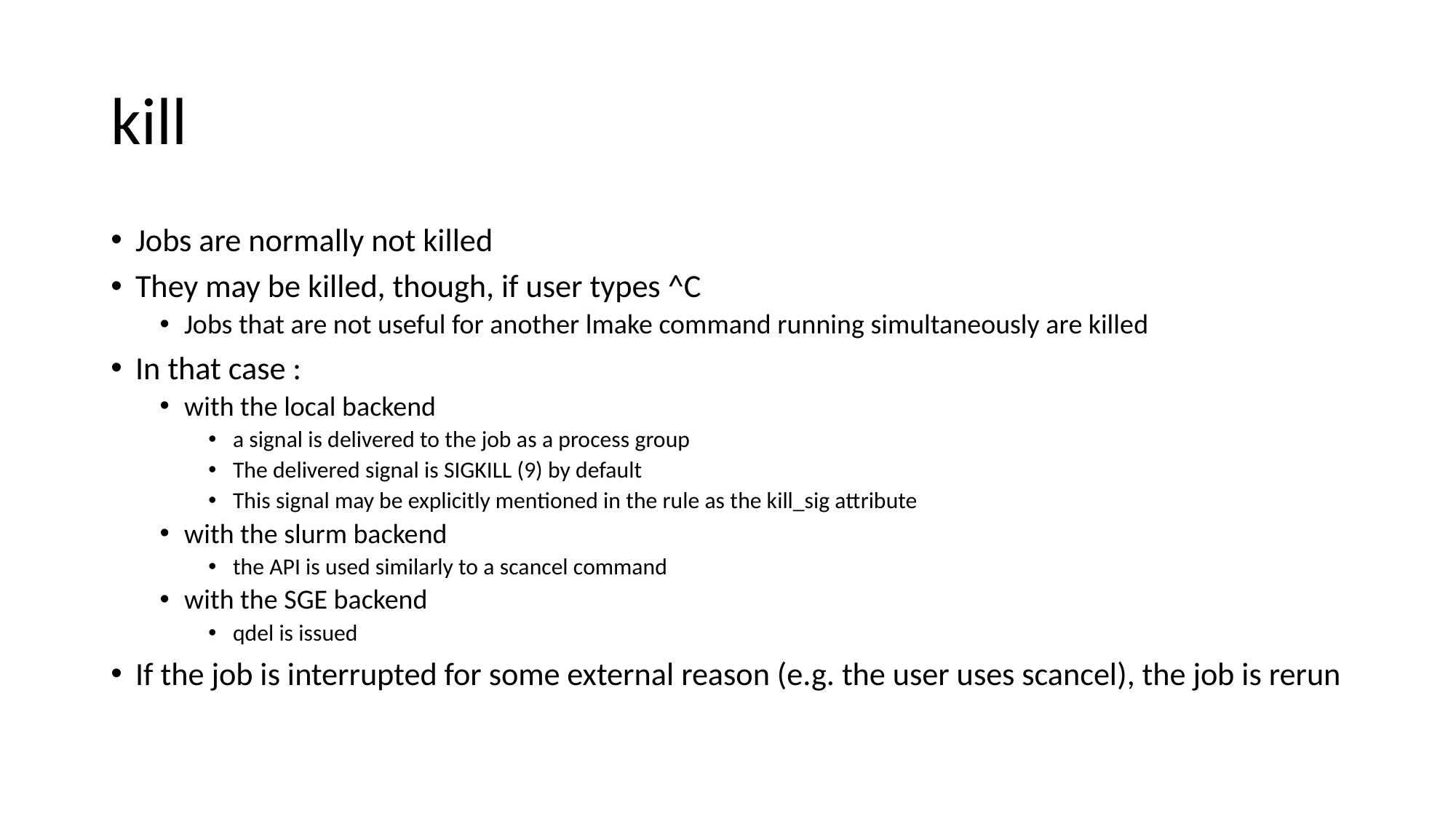

# kill
Jobs are normally not killed
They may be killed, though, if user types ^C
Jobs that are not useful for another lmake command running simultaneously are killed
In that case :
with the local backend
a signal is delivered to the job as a process group
The delivered signal is SIGKILL (9) by default
This signal may be explicitly mentioned in the rule as the kill_sig attribute
with the slurm backend
the API is used similarly to a scancel command
with the SGE backend
qdel is issued
If the job is interrupted for some external reason (e.g. the user uses scancel), the job is rerun